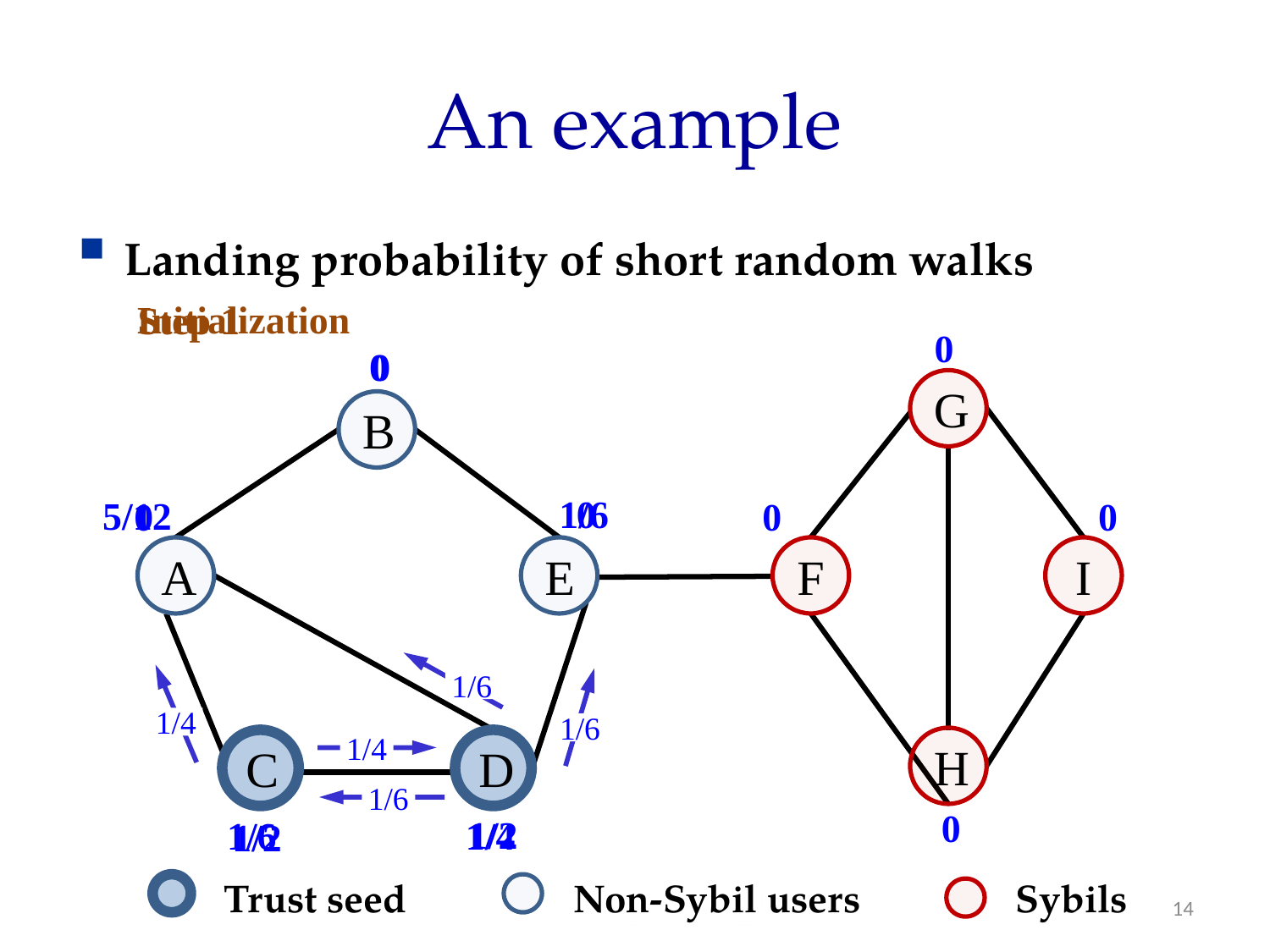

# An example
Landing probability of short random walks

Initialization
Step 1
0
0
0
G
B
1/6
0
5/12
0
0
0
A
E
F
I
1/6
1/4
1/6
H
C
D
1/4
1/6
0
1/2
1/4
1/6
1/2
Trust seed
Sybils
Non-Sybil users

14